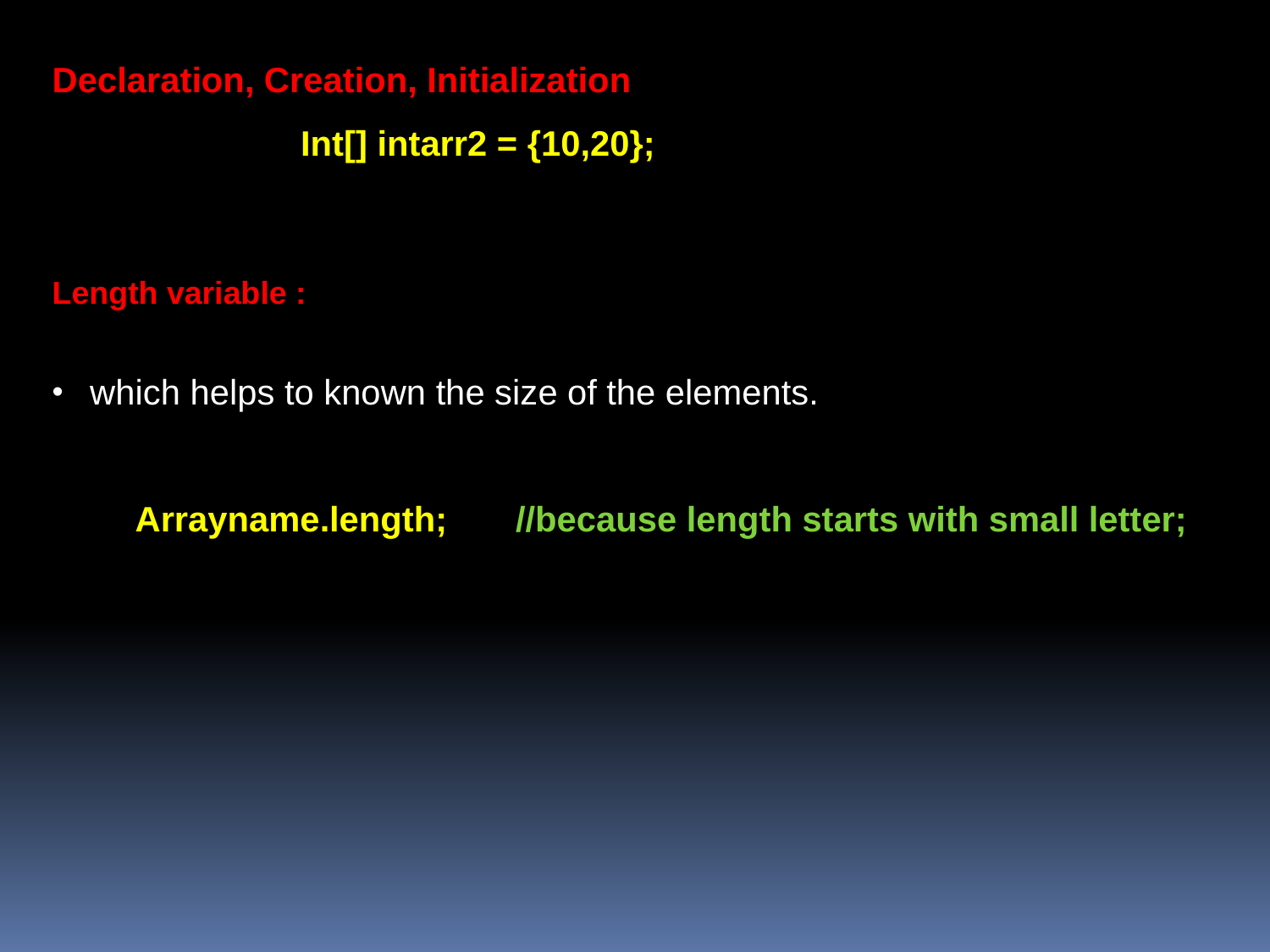

Declaration, Creation, Initialization
                   Int[] intarr2 = {10,20};

Length variable :

   which helps to known the size of the elements.

  Arrayname.length;       //because length starts with small letter;